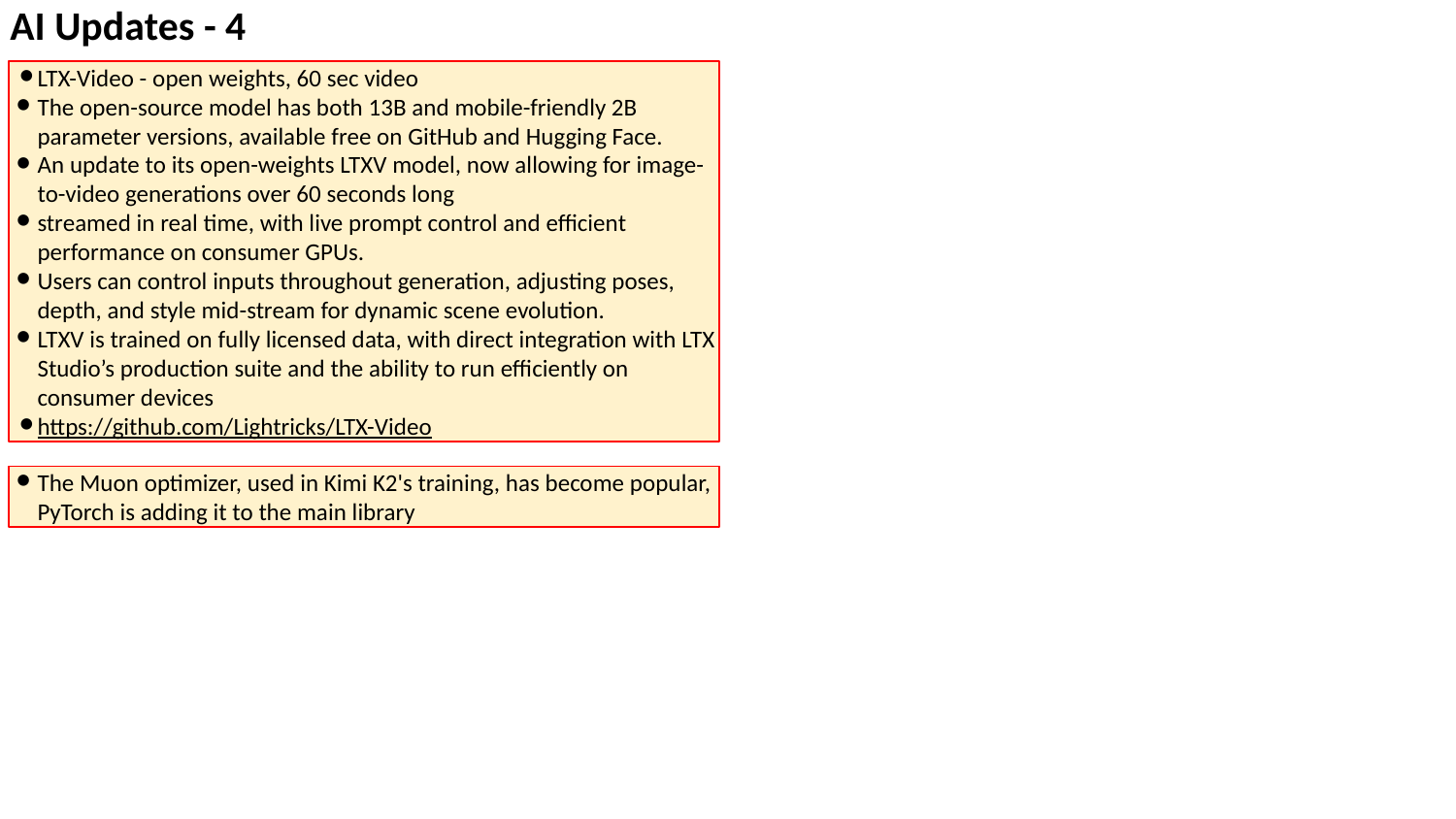

AI Updates - 4
LTX-Video - open weights, 60 sec video
The open-source model has both 13B and mobile-friendly 2B parameter versions, available free on GitHub and Hugging Face.
An update to its open-weights LTXV model, now allowing for image-to-video generations over 60 seconds long
streamed in real time, with live prompt control and efficient performance on consumer GPUs.
Users can control inputs throughout generation, adjusting poses, depth, and style mid-stream for dynamic scene evolution.
LTXV is trained on fully licensed data, with direct integration with LTX Studio’s production suite and the ability to run efficiently on consumer devices
https://github.com/Lightricks/LTX-Video
The Muon optimizer, used in Kimi K2's training, has become popular, PyTorch is adding it to the main library